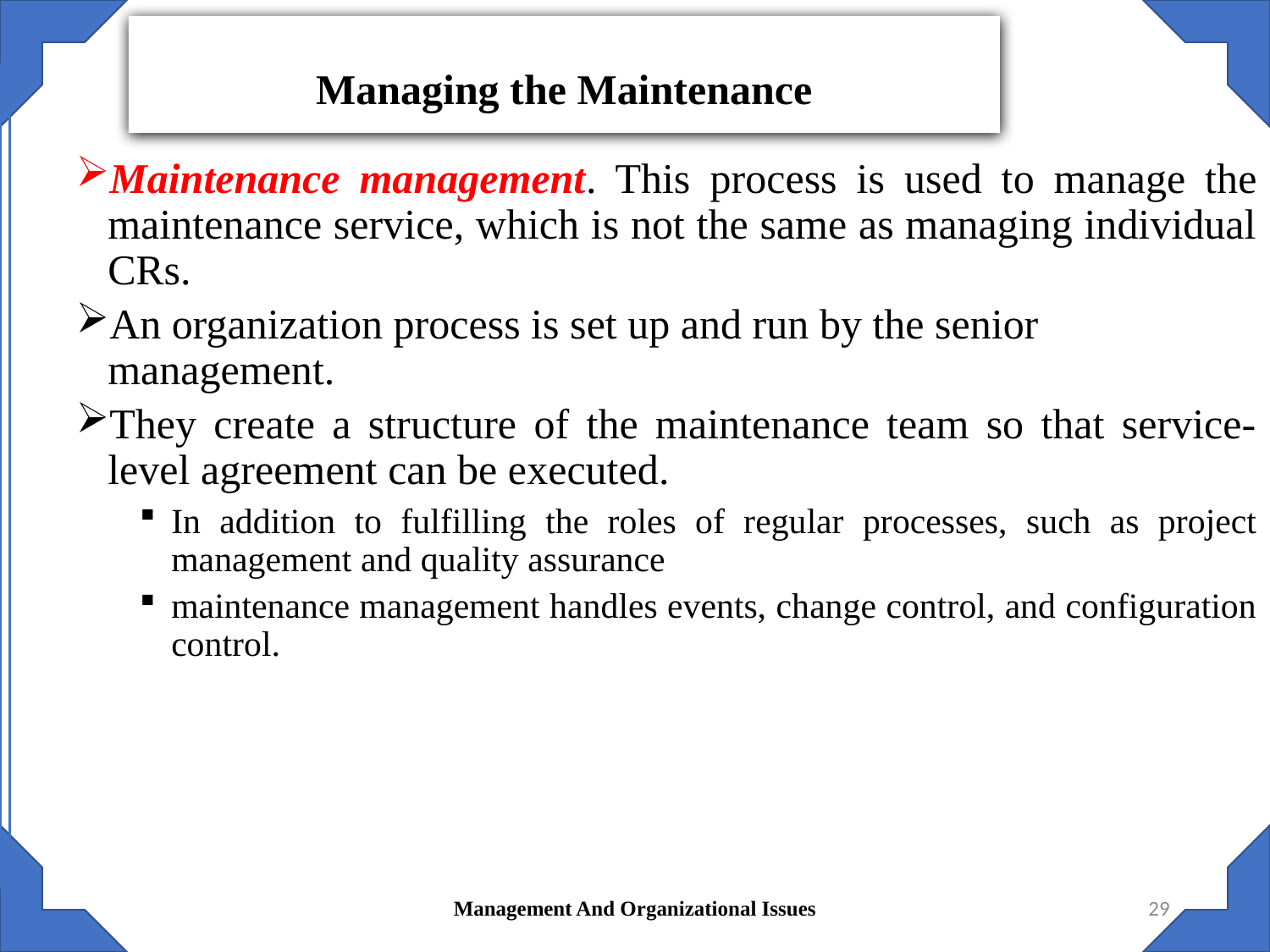

Managing the Maintenance
Maintenance management. This process is used to manage the maintenance service, which is not the same as managing individual CRs.
An organization process is set up and run by the senior management.
They create a structure of the maintenance team so that service-level agreement can be executed.
In addition to fulfilling the roles of regular processes, such as project management and quality assurance
maintenance management handles events, change control, and configuration control.

Management And Organizational Issues
29